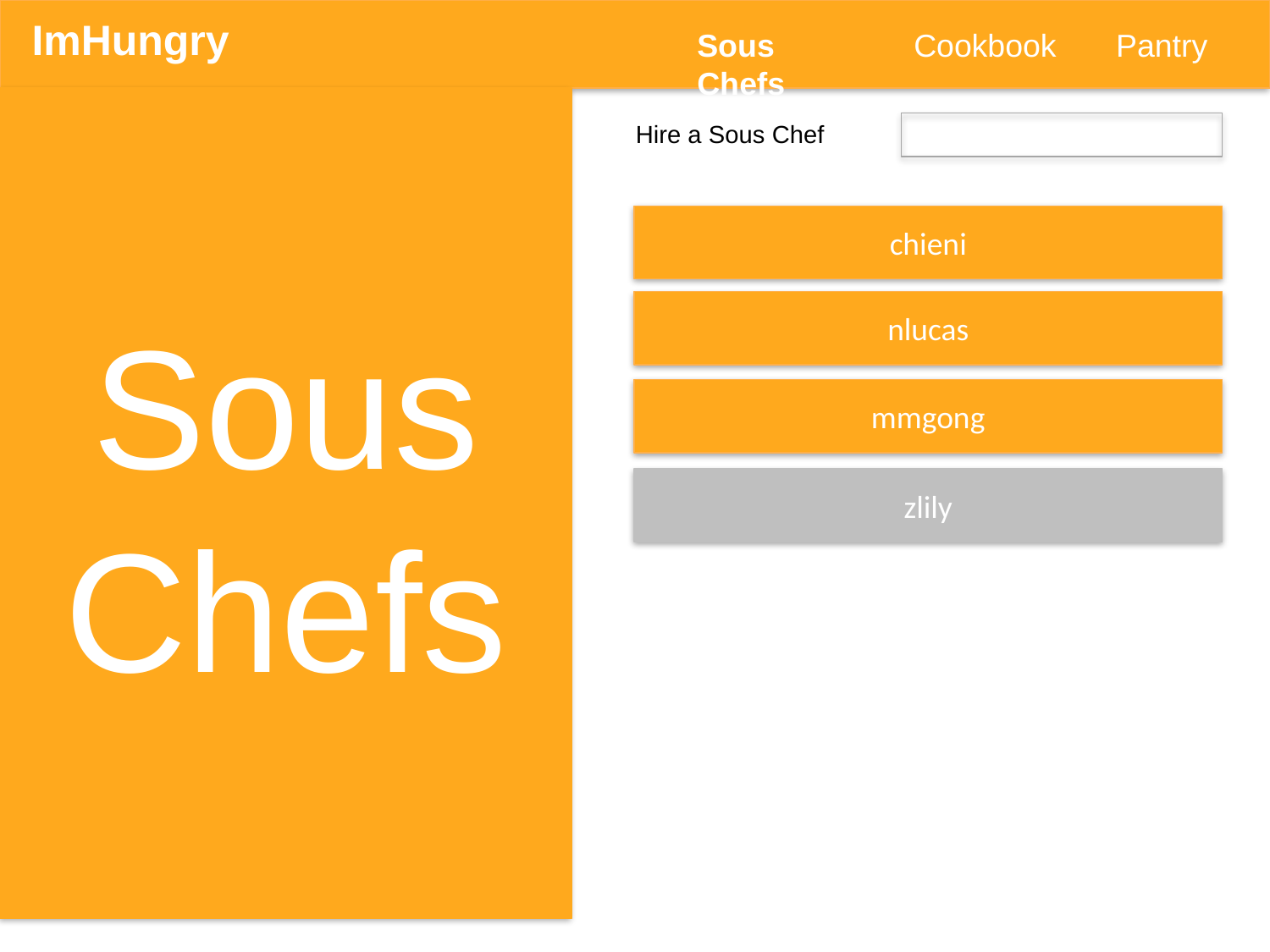

ImHungry
Sous Chefs
Cookbook
Pantry
Sous Chefs
Hire a Sous Chef

chieni
nlucas
mmgong
zlily